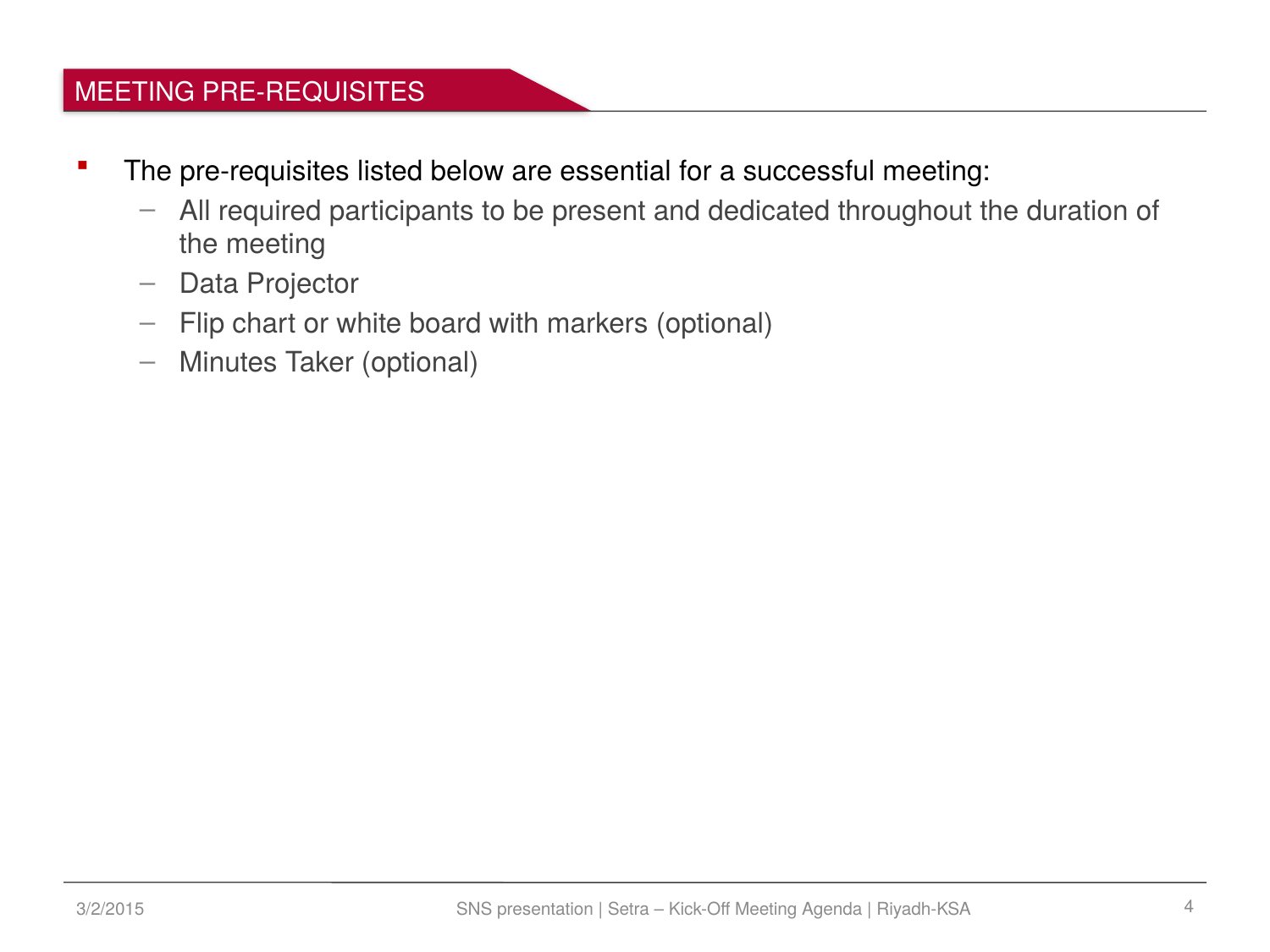

MEETING PRE-REQUISITES
The pre-requisites listed below are essential for a successful meeting:
All required participants to be present and dedicated throughout the duration of the meeting
Data Projector
Flip chart or white board with markers (optional)
Minutes Taker (optional)
3/2/2015
SNS presentation | Setra – Kick-Off Meeting Agenda | Riyadh-KSA
4